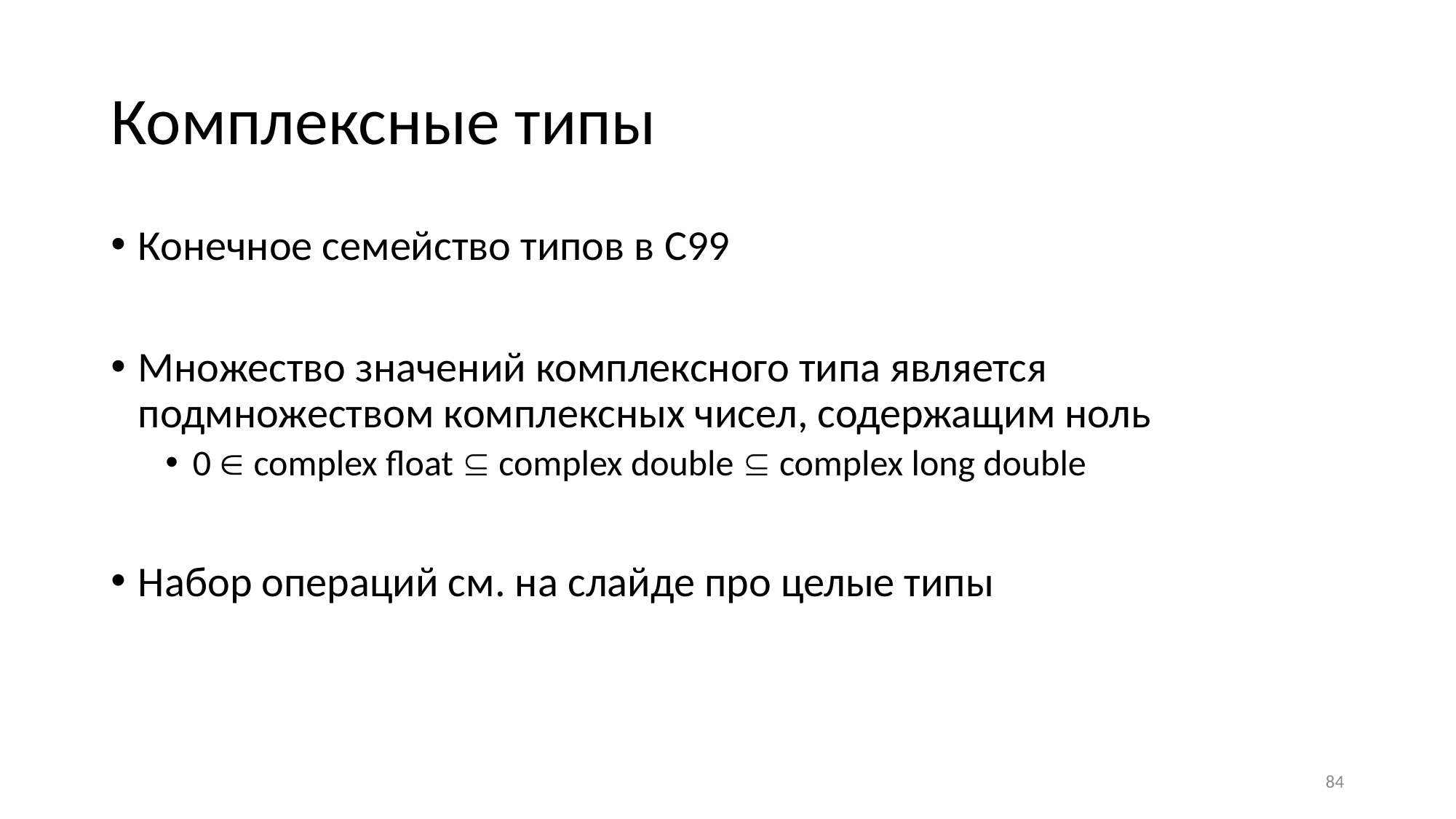

# Комплексные типы
Конечное семейство типов в C99

Множество значений комплексного типа является подмножеством комплексных чисел, содержащим ноль
0 ∈ complex float ⊆ complex double ⊆ complex long double

Набор операций см. на слайде про целые типы

84